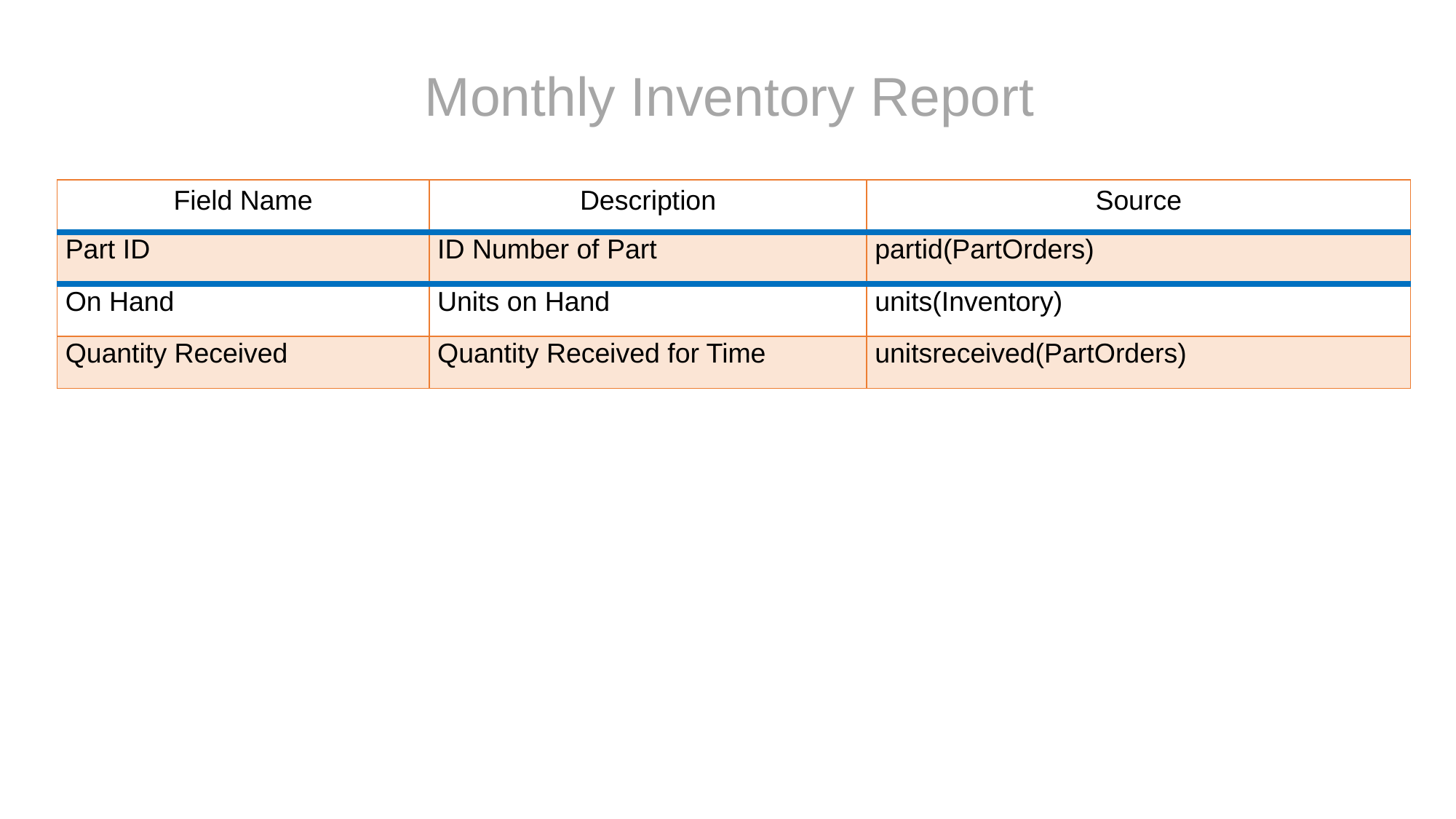

Monthly Inventory Report
| Field Name | Description | Source |
| --- | --- | --- |
| Part ID | ID Number of Part | partid(PartOrders) |
| On Hand | Units on Hand | units(Inventory) |
| Quantity Received | Quantity Received for Time | unitsreceived(PartOrders) |